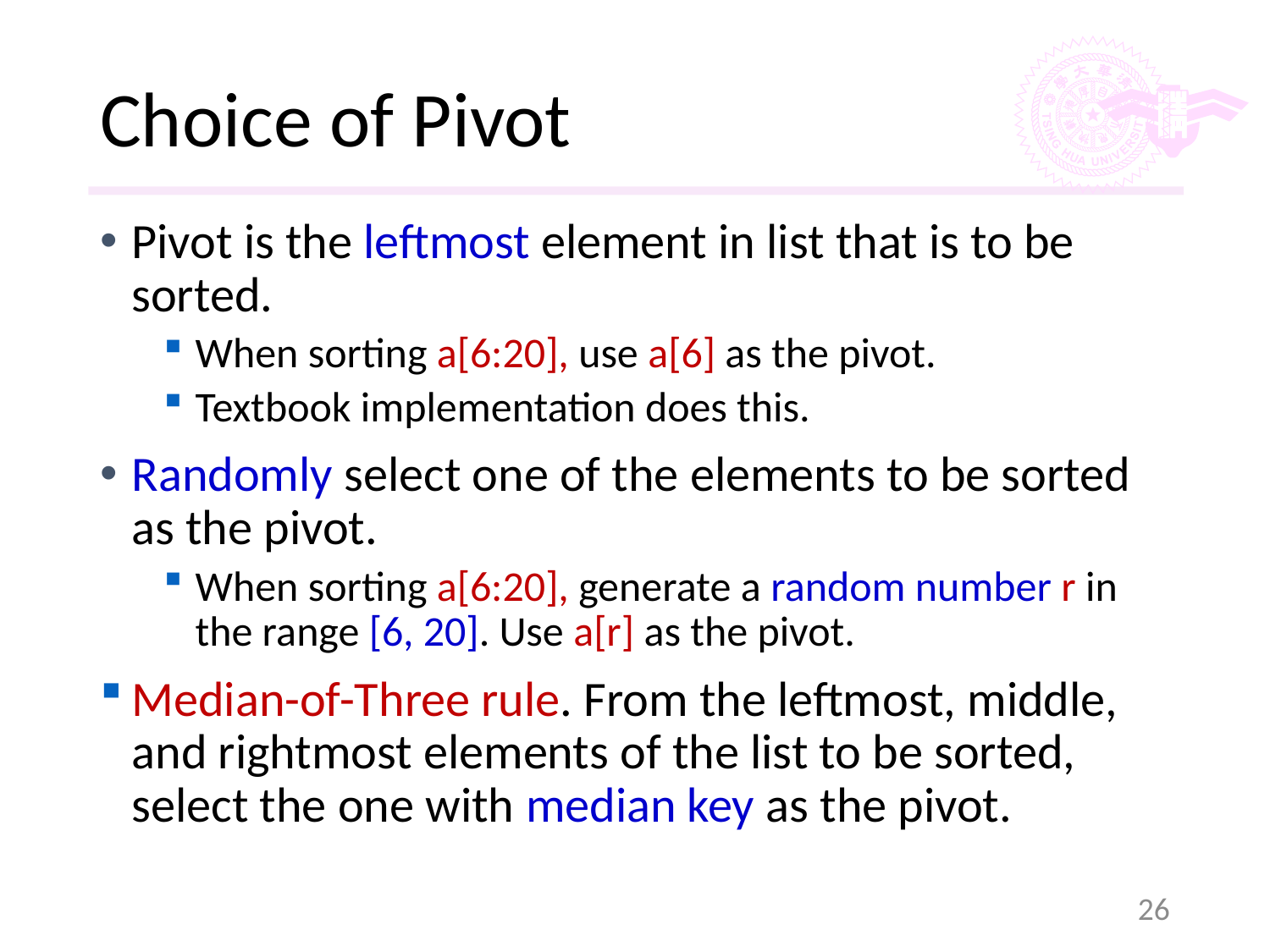

# Choice of Pivot
Pivot is the leftmost element in list that is to be sorted.
When sorting a[6:20], use a[6] as the pivot.
Textbook implementation does this.
Randomly select one of the elements to be sorted as the pivot.
When sorting a[6:20], generate a random number r in the range [6, 20]. Use a[r] as the pivot.
Median-of-Three rule. From the leftmost, middle, and rightmost elements of the list to be sorted, select the one with median key as the pivot.
26